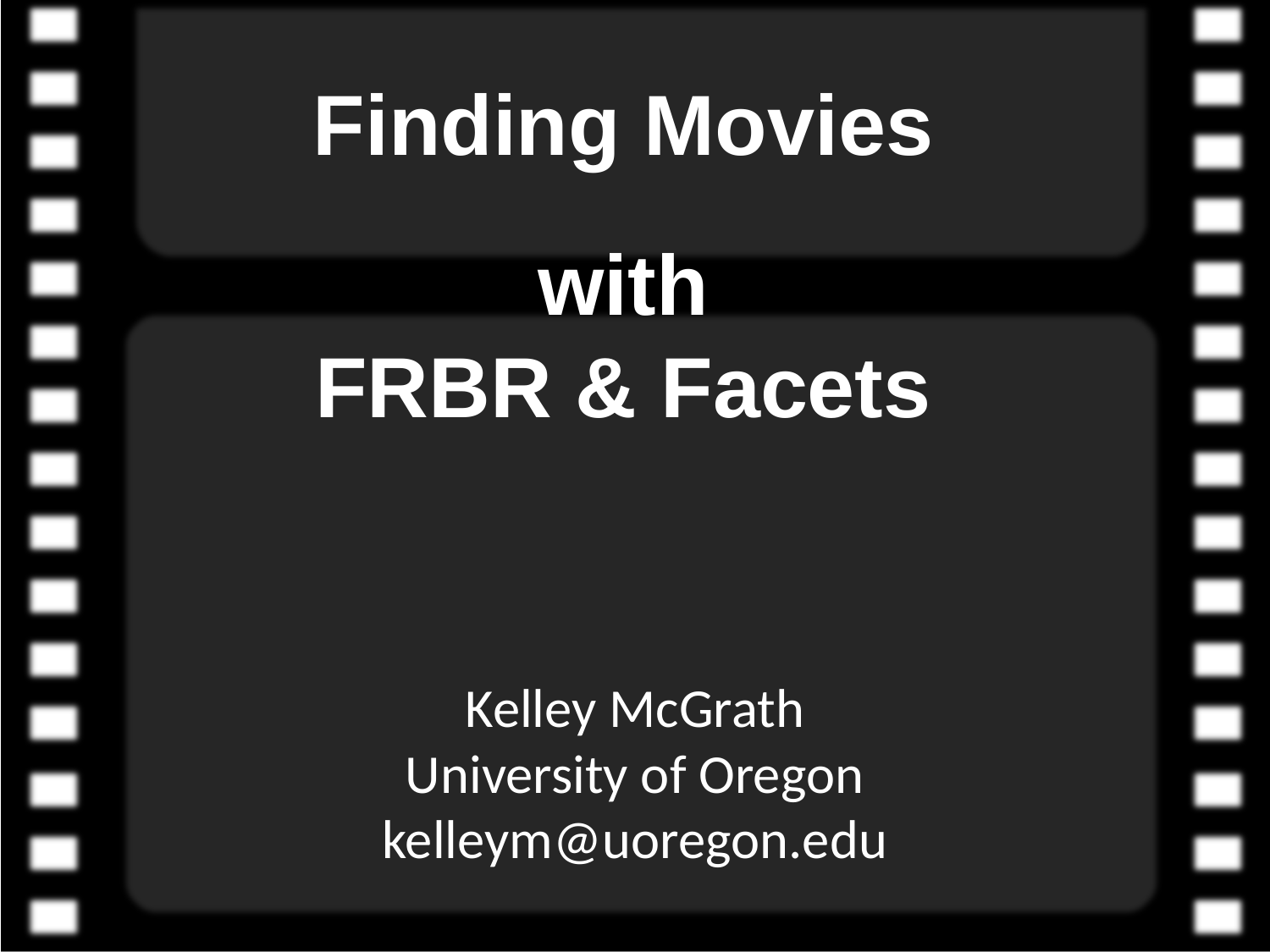

# Finding Movies with FRBR & Facets
Kelley McGrath
University of Oregon
kelleym@uoregon.edu